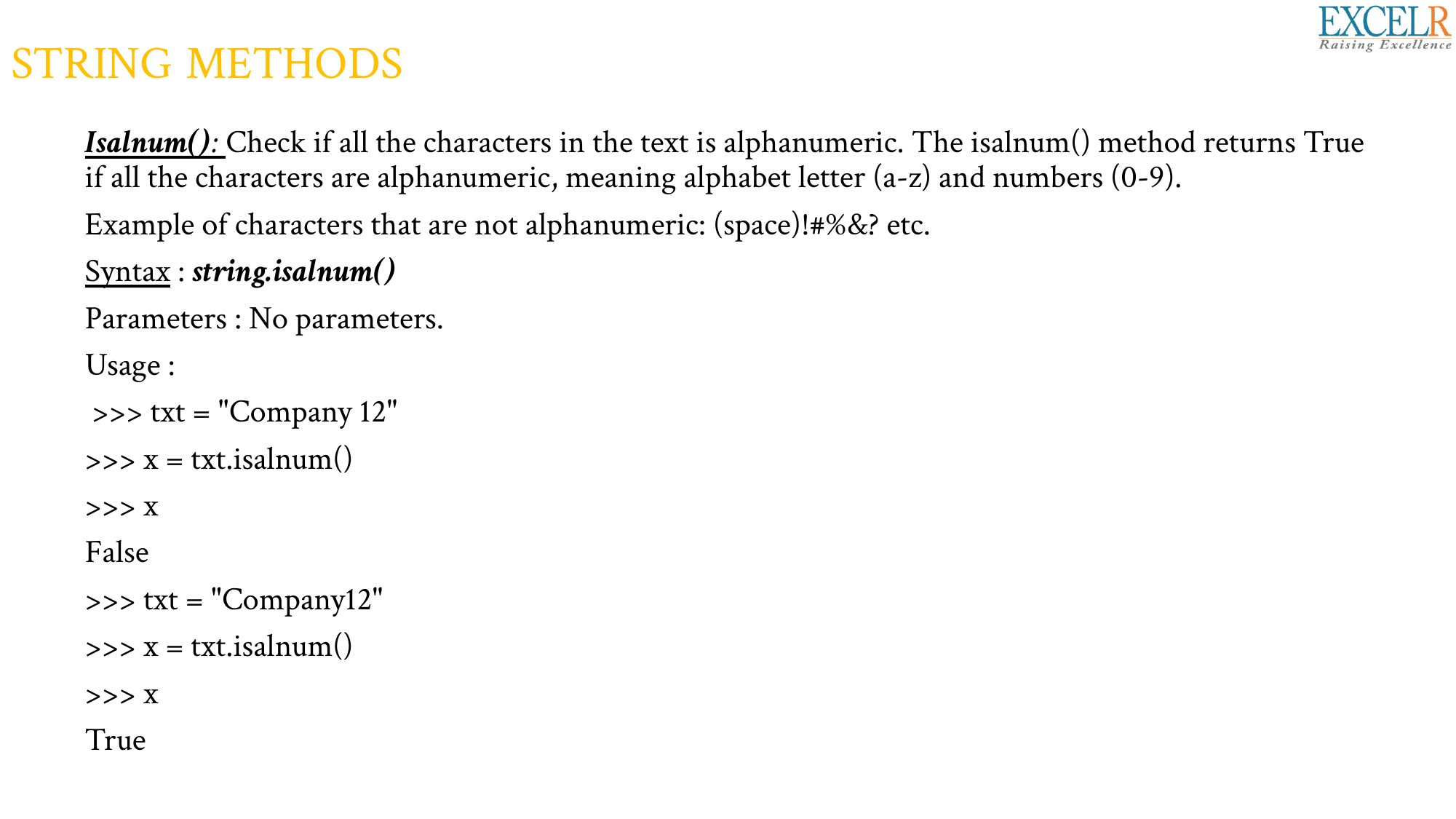

# STRING METHODS
Isalnum(): Check if all the characters in the text is alphanumeric. The isalnum() method returns True if all the characters are alphanumeric, meaning alphabet letter (a-z) and numbers (0-9).
Example of characters that are not alphanumeric: (space)!#%&? etc.
Syntax : string.isalnum()
Parameters : No parameters.
Usage :
 >>> txt = "Company 12"
>>> x = txt.isalnum()
>>> x
False
>>> txt = "Company12"
>>> x = txt.isalnum()
>>> x
True